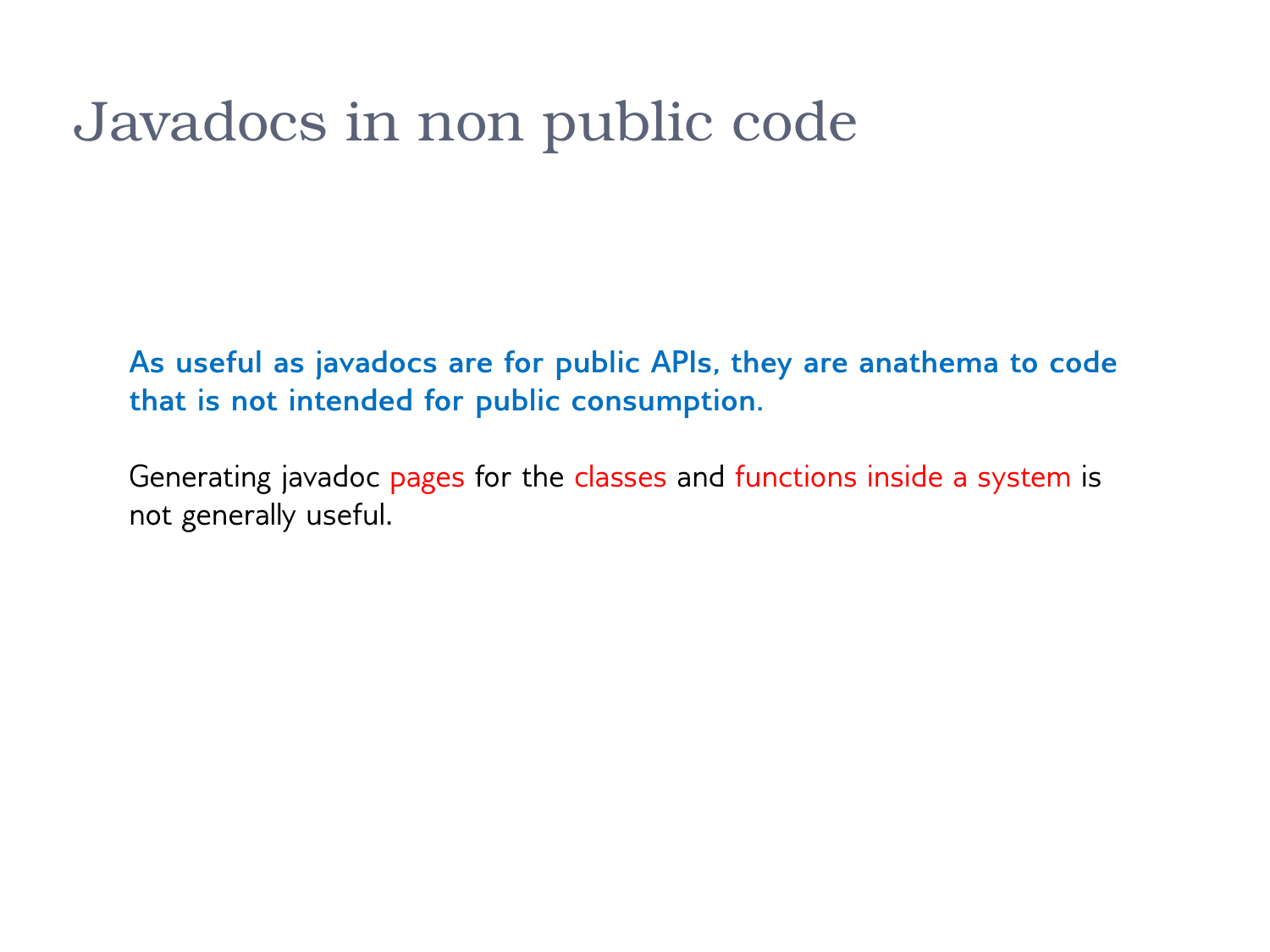

# Javadocs in non public code
As useful as javadocs are for public APIs, they are anathema to code that is not intended for public consumption.

Generating javadoc pages for the classes and functions inside a system is not generally useful.